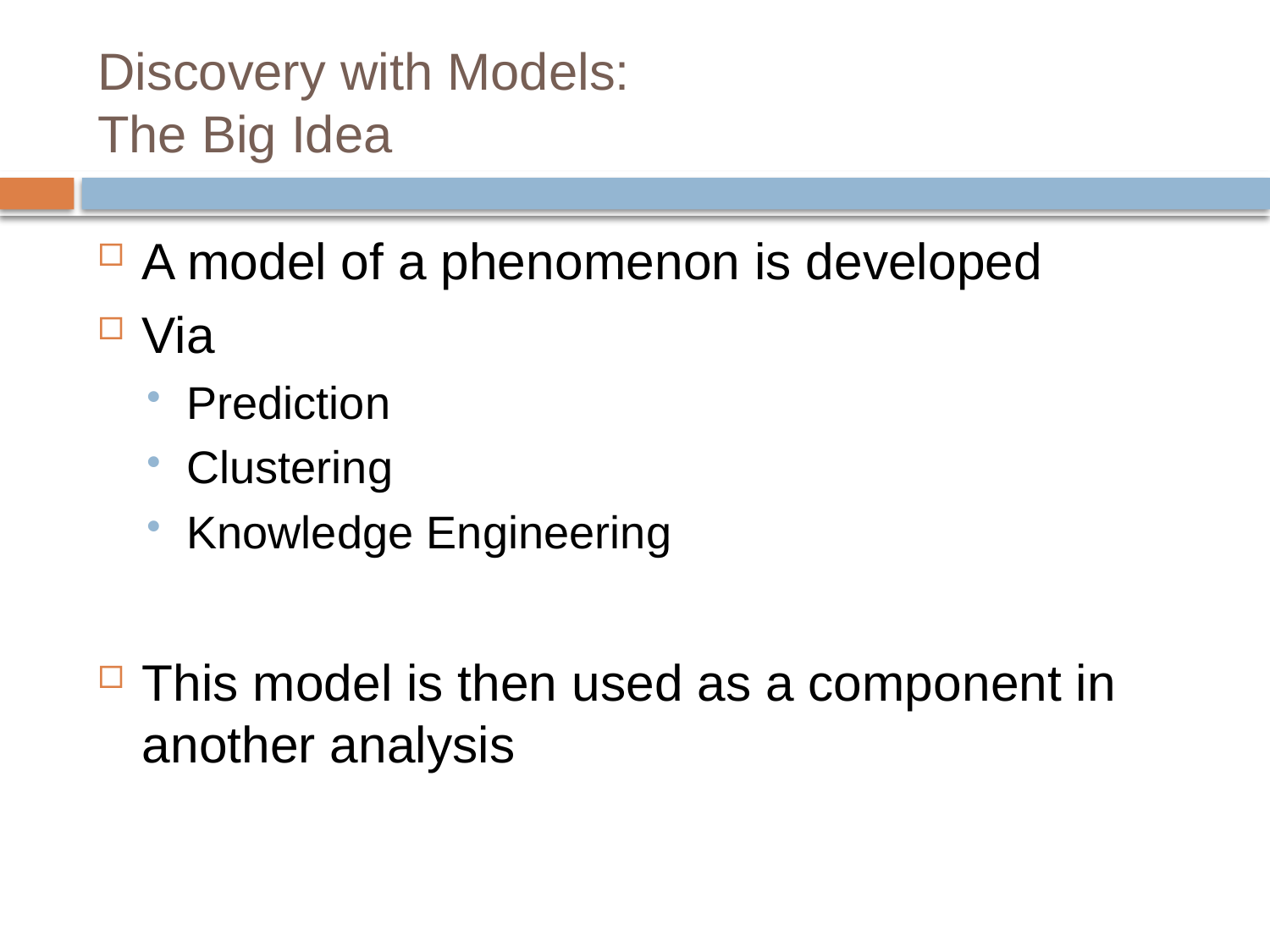

# Discovery with Models: The Big Idea
A model of a phenomenon is developed
Via
Prediction
Clustering
Knowledge Engineering

This model is then used as a component in another analysis